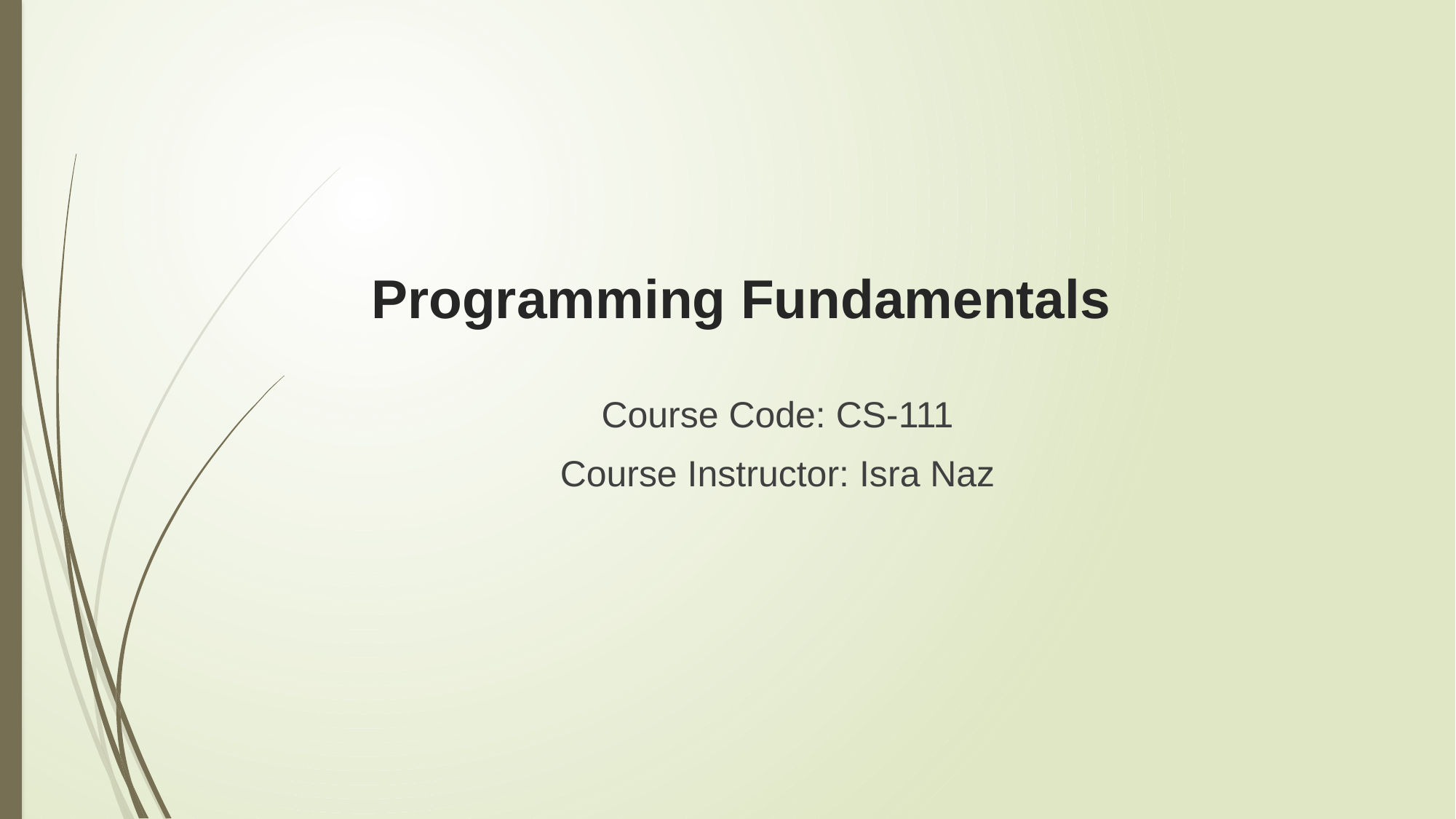

# Programming Fundamentals
Course Code: CS-111
Course Instructor: Isra Naz